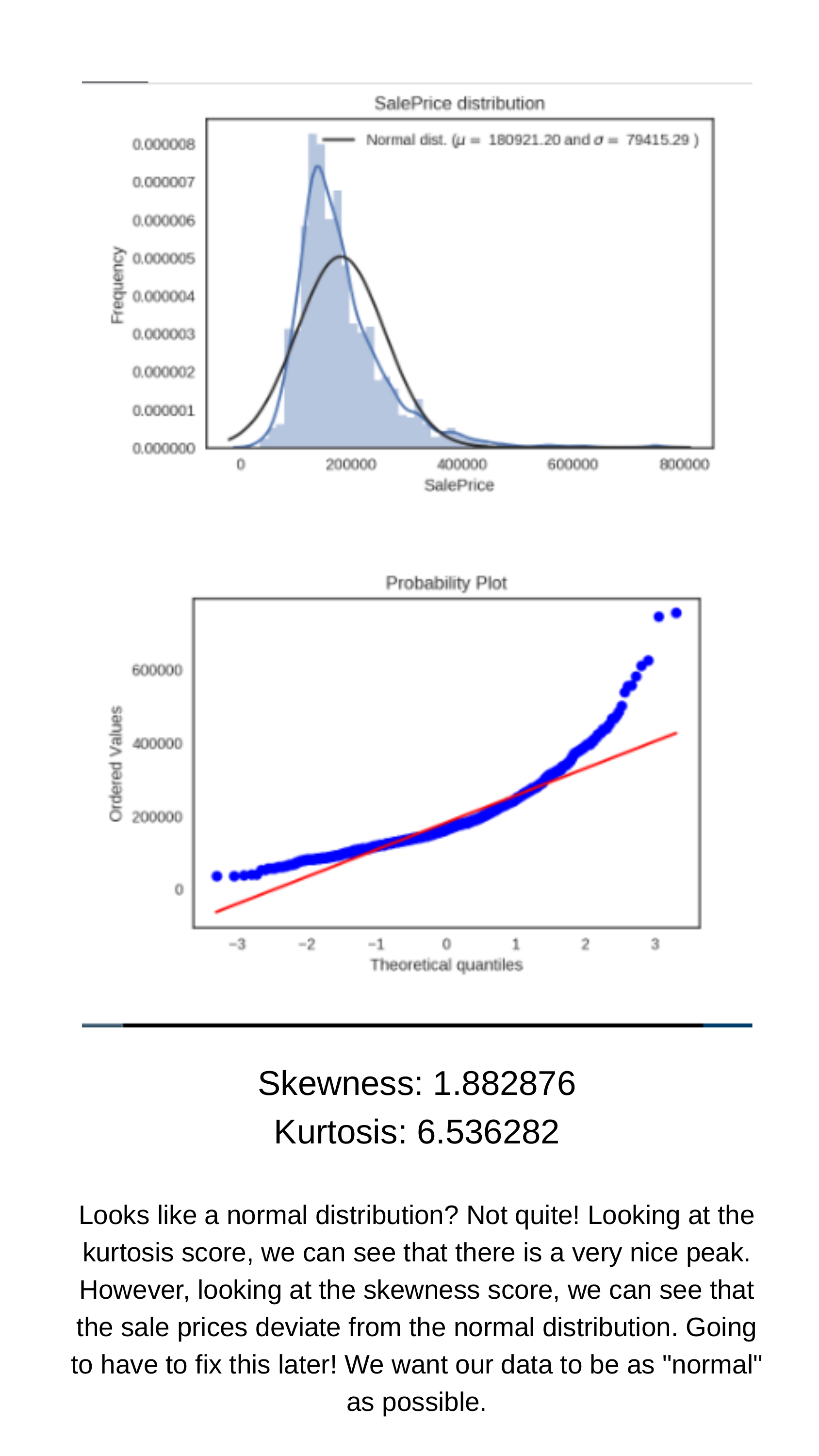

Skewness: 1.882876
Kurtosis: 6.536282

Looks like a normal distribution? Not quite! Looking at the kurtosis score, we can see that there is a very nice peak. However, looking at the skewness score, we can see that the sale prices deviate from the normal distribution. Going to have to fix this later! We want our data to be as "normal" as possible.